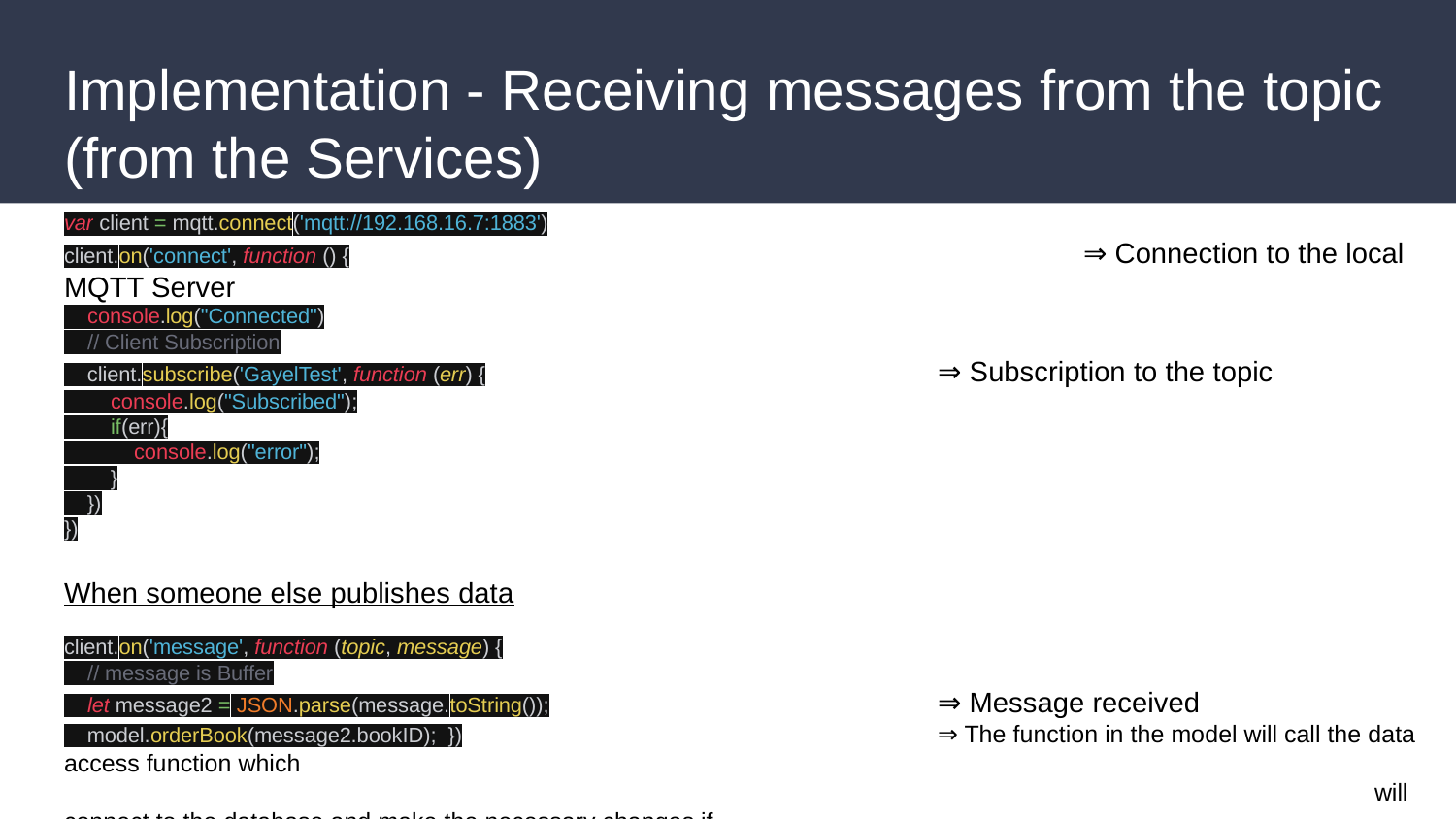

# Implementation - Receiving messages from the topic (from the Services)
var client = mqtt.connect('mqtt://192.168.16.7:1883')
client.on('connect', function () {						⇒ Connection to the local MQTT Server
    console.log("Connected")
    // Client Subscription
    client.subscribe('GayelTest', function (err) {				⇒ Subscription to the topic
        console.log("Subscribed");
        if(err){
            console.log("error");
        }
    })
})
When someone else publishes data
client.on('message', function (topic, message) {
    // message is Buffer
    let message2 = JSON.parse(message.toString());			⇒ Message received
    model.orderBook(message2.bookID);  })				⇒ The function in the model will call the data access function which
									will connect to the database and make the necessary changes if
									possible.